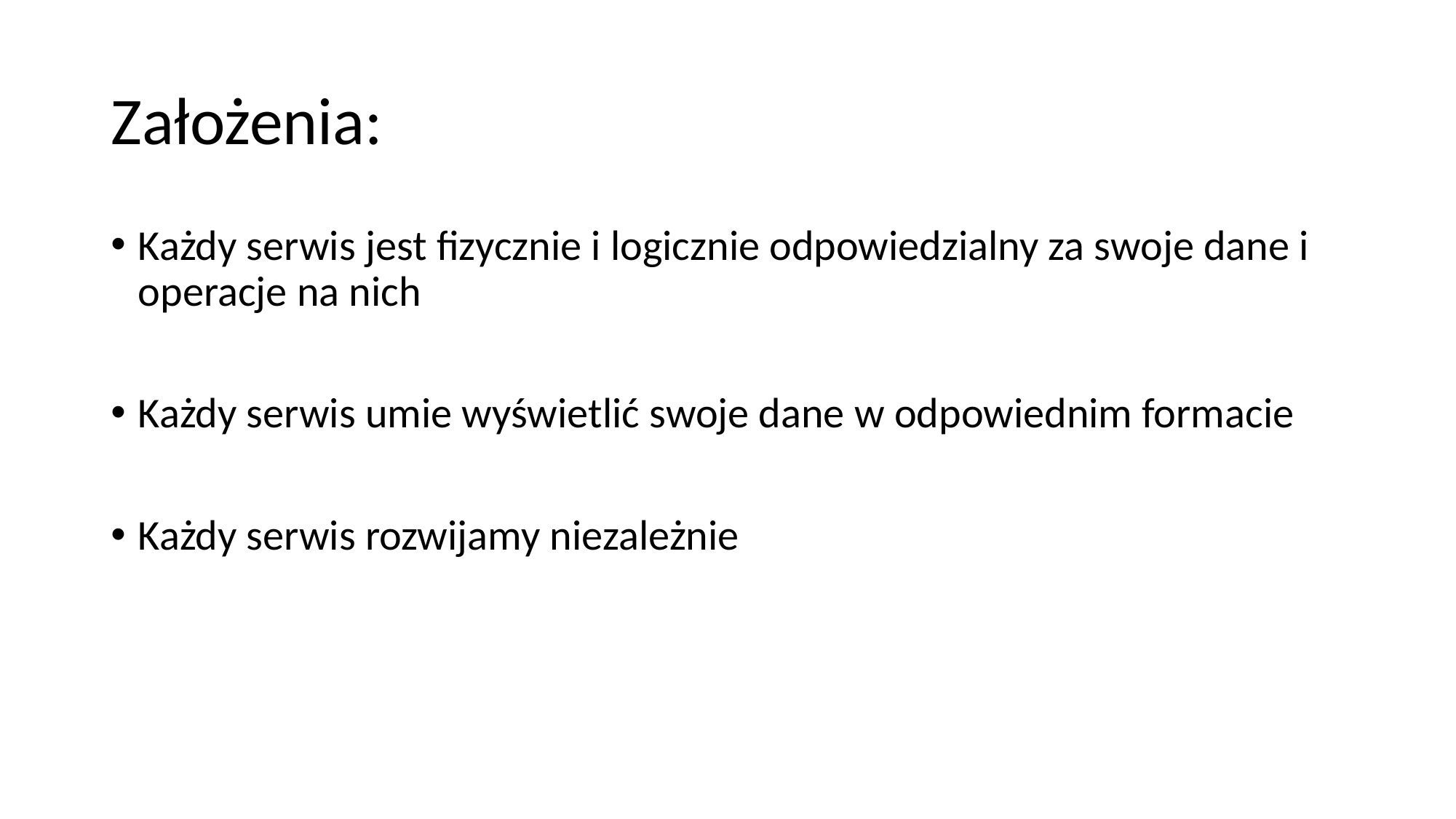

# Założenia:
Każdy serwis jest fizycznie i logicznie odpowiedzialny za swoje dane i operacje na nich

Każdy serwis umie wyświetlić swoje dane w odpowiednim formacie

Każdy serwis rozwijamy niezależnie